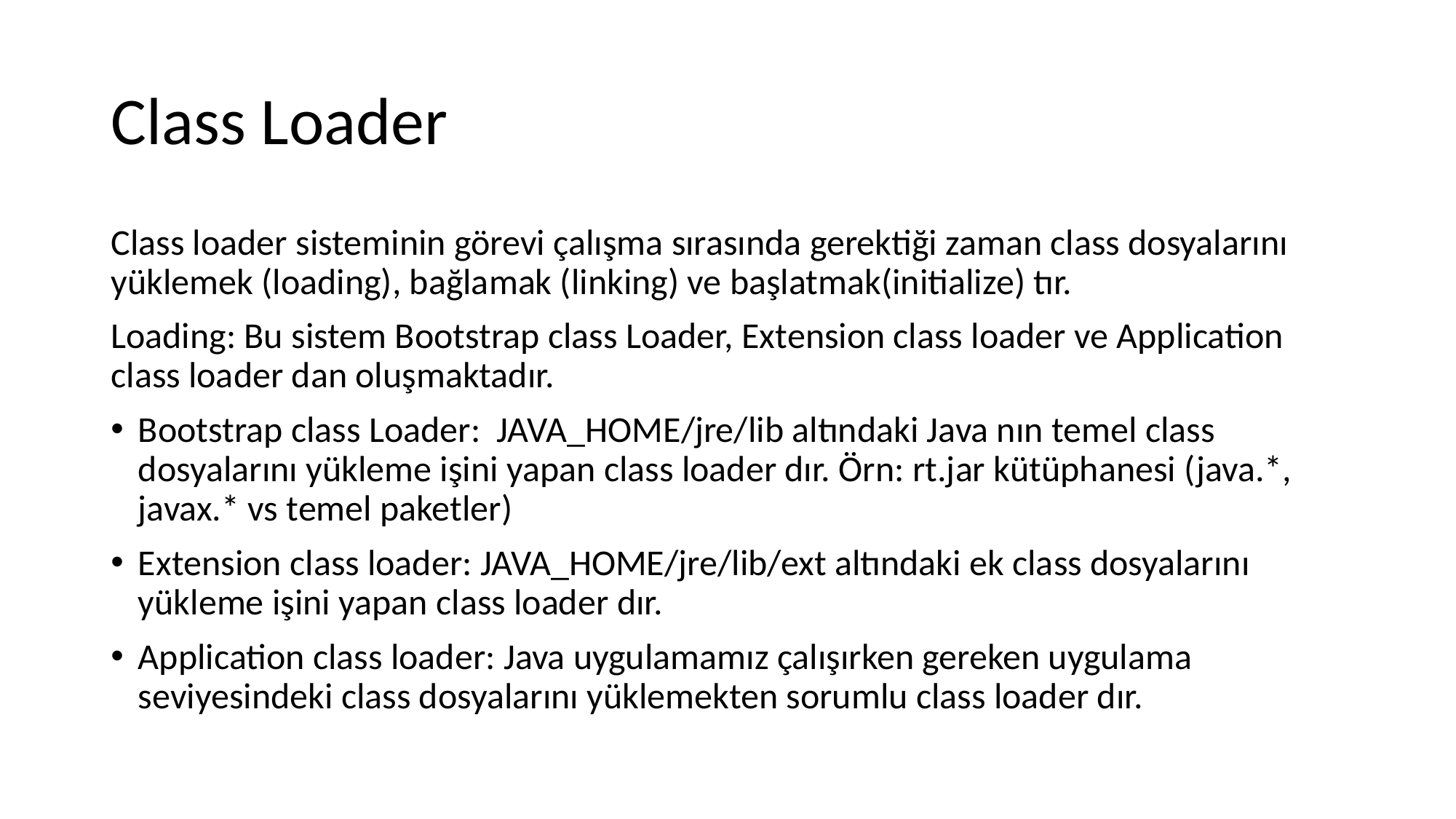

# Class Loader
Class loader sisteminin görevi çalışma sırasında gerektiği zaman class dosyalarını yüklemek (loading), bağlamak (linking) ve başlatmak(initialize) tır.
Loading: Bu sistem Bootstrap class Loader, Extension class loader ve Application class loader dan oluşmaktadır.
Bootstrap class Loader:  JAVA_HOME/jre/lib altındaki Java nın temel class dosyalarını yükleme işini yapan class loader dır. Örn: rt.jar kütüphanesi (java.*, javax.* vs temel paketler)
Extension class loader: JAVA_HOME/jre/lib/ext altındaki ek class dosyalarını yükleme işini yapan class loader dır.
Application class loader: Java uygulamamız çalışırken gereken uygulama seviyesindeki class dosyalarını yüklemekten sorumlu class loader dır.